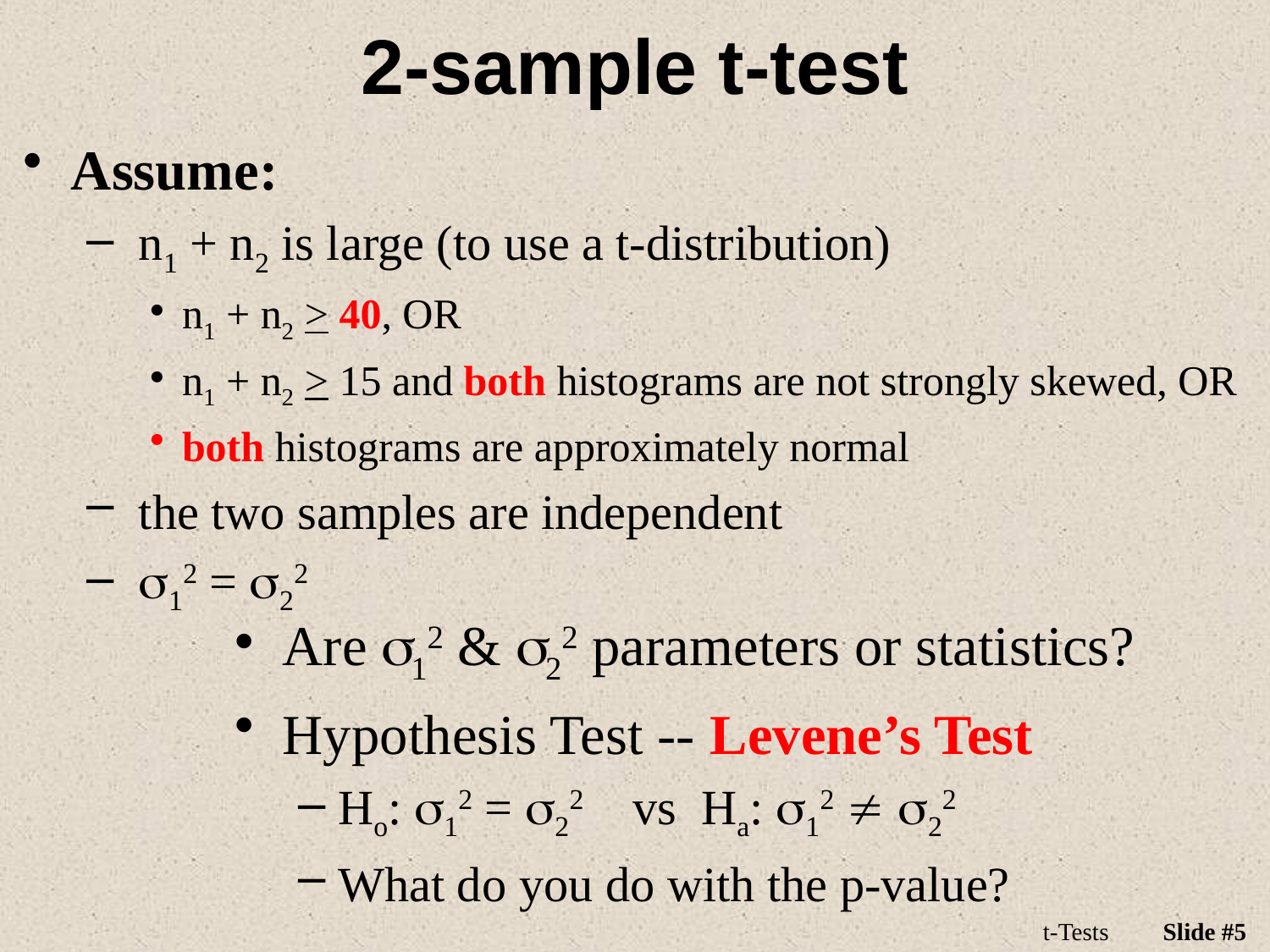

# 2-sample t-test
Assume:
 n1 + n2 is large (to use a t-distribution)
n1 + n2 > 40, OR
n1 + n2 > 15 and both histograms are not strongly skewed, OR
both histograms are approximately normal
 the two samples are independent
 σ12 = σ22
Are σ12 & σ22 parameters or statistics?
Hypothesis Test -- Levene’s Test
Ho: σ12 = σ22    vs  Ha: σ12 ≠ σ22
What do you do with the p-value?
t-Tests
Slide #5